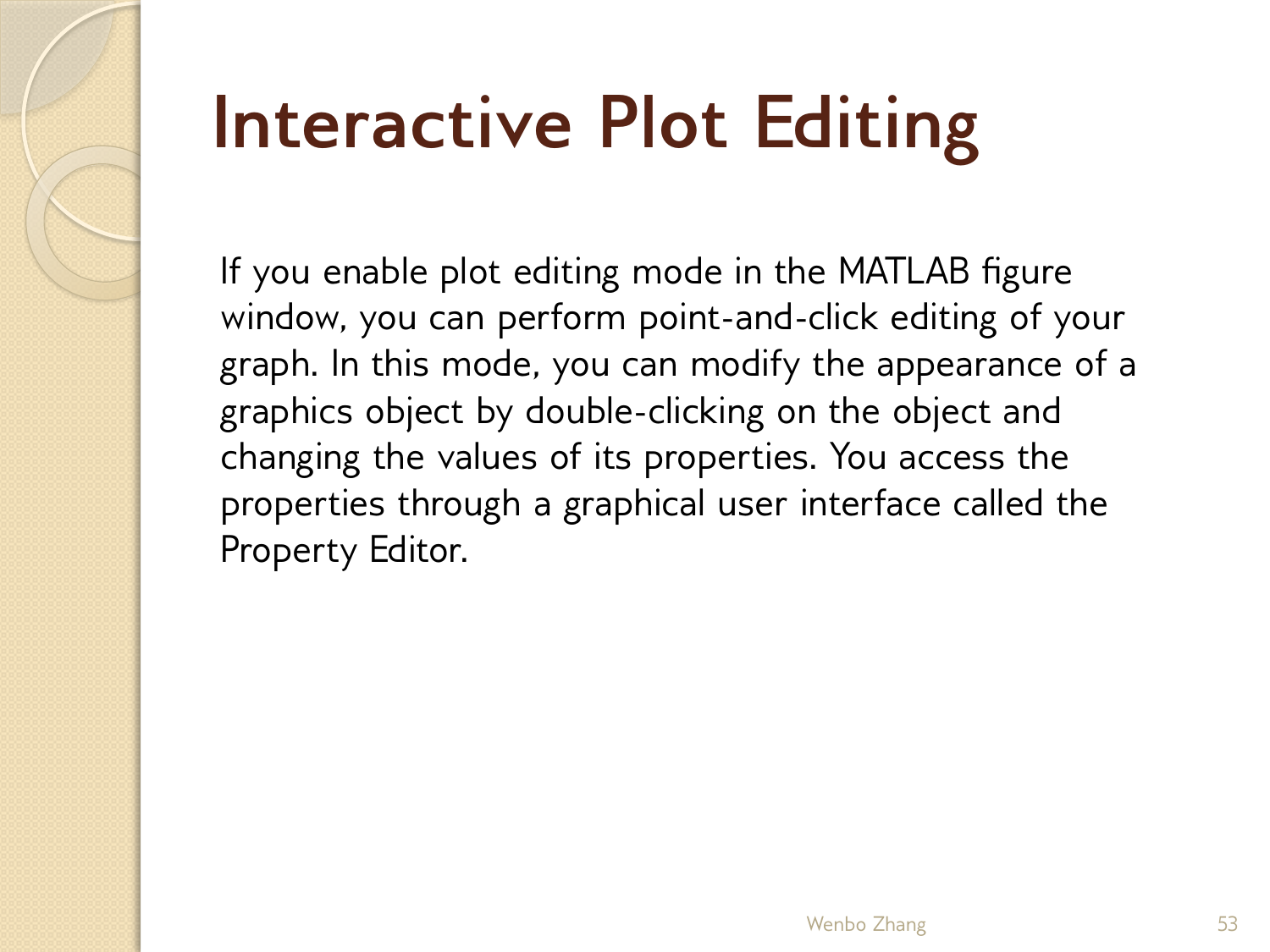

# Interactive Plot Editing
If you enable plot editing mode in the MATLAB figure window, you can perform point-and-click editing of your graph. In this mode, you can modify the appearance of a graphics object by double-clicking on the object and changing the values of its properties. You access the properties through a graphical user interface called the Property Editor.
Wenbo Zhang
53